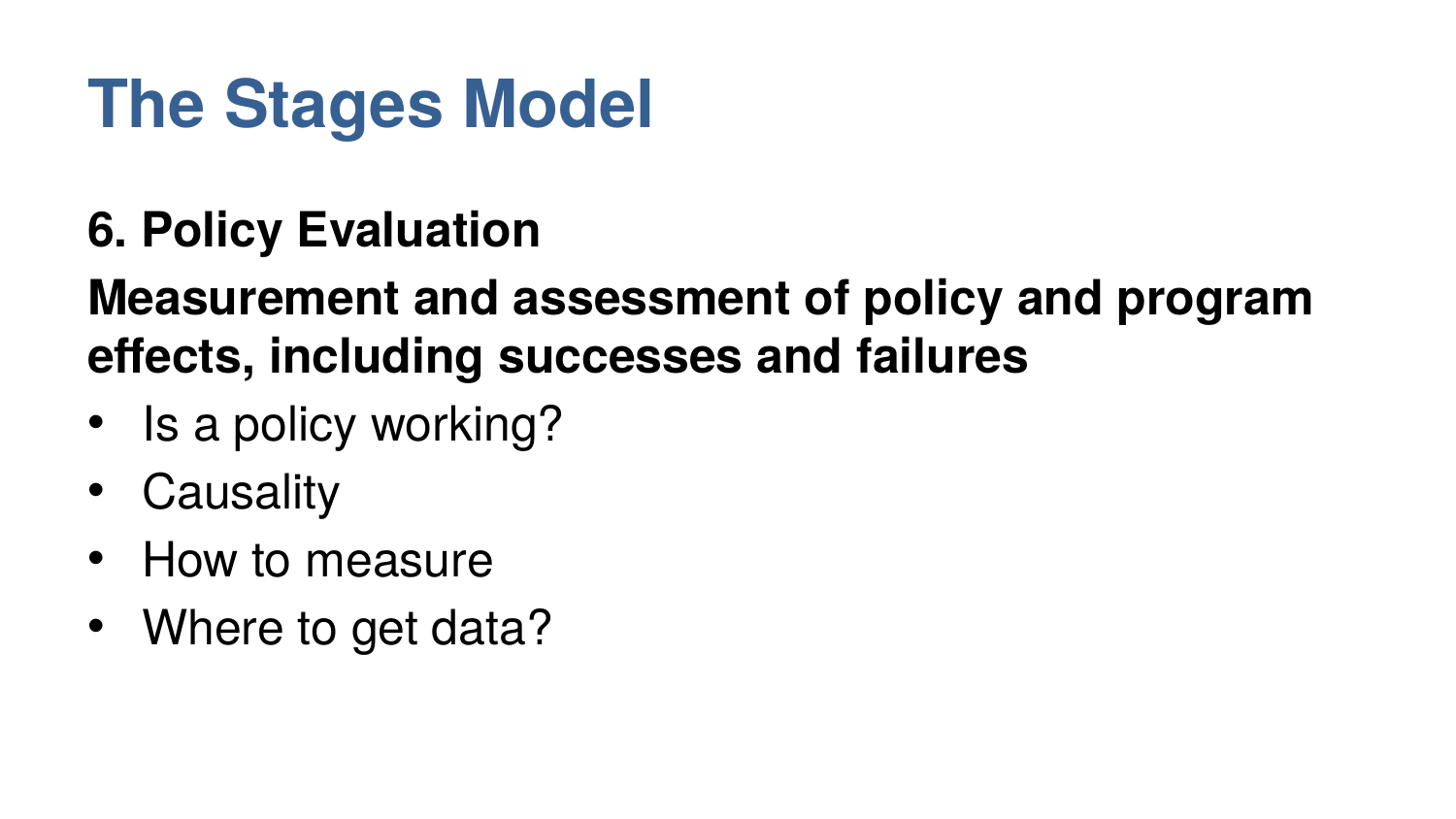

# The Stages Model
6. Policy Evaluation
Measurement and assessment of policy and program effects, including successes and failures
Is a policy working?
Causality
How to measure
Where to get data?